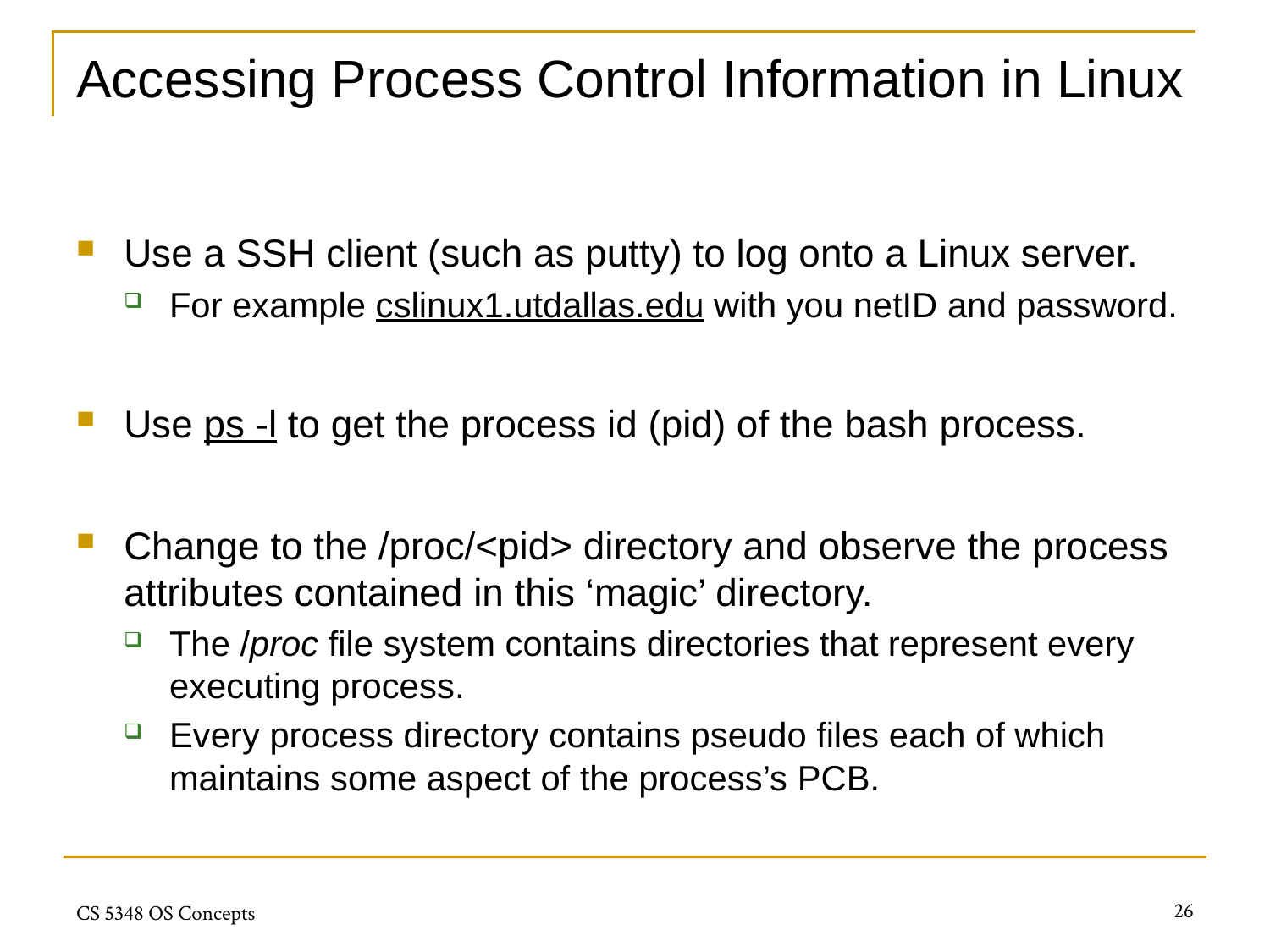

# Accessing Process Control Information in Linux
Use a SSH client (such as putty) to log onto a Linux server.
For example cslinux1.utdallas.edu with you netID and password.

Use ps -l to get the process id (pid) of the bash process.

Change to the /proc/<pid> directory and observe the process attributes contained in this ‘magic’ directory.
The /proc file system contains directories that represent every executing process.
Every process directory contains pseudo files each of which maintains some aspect of the process’s PCB.
26
CS 5348 OS Concepts